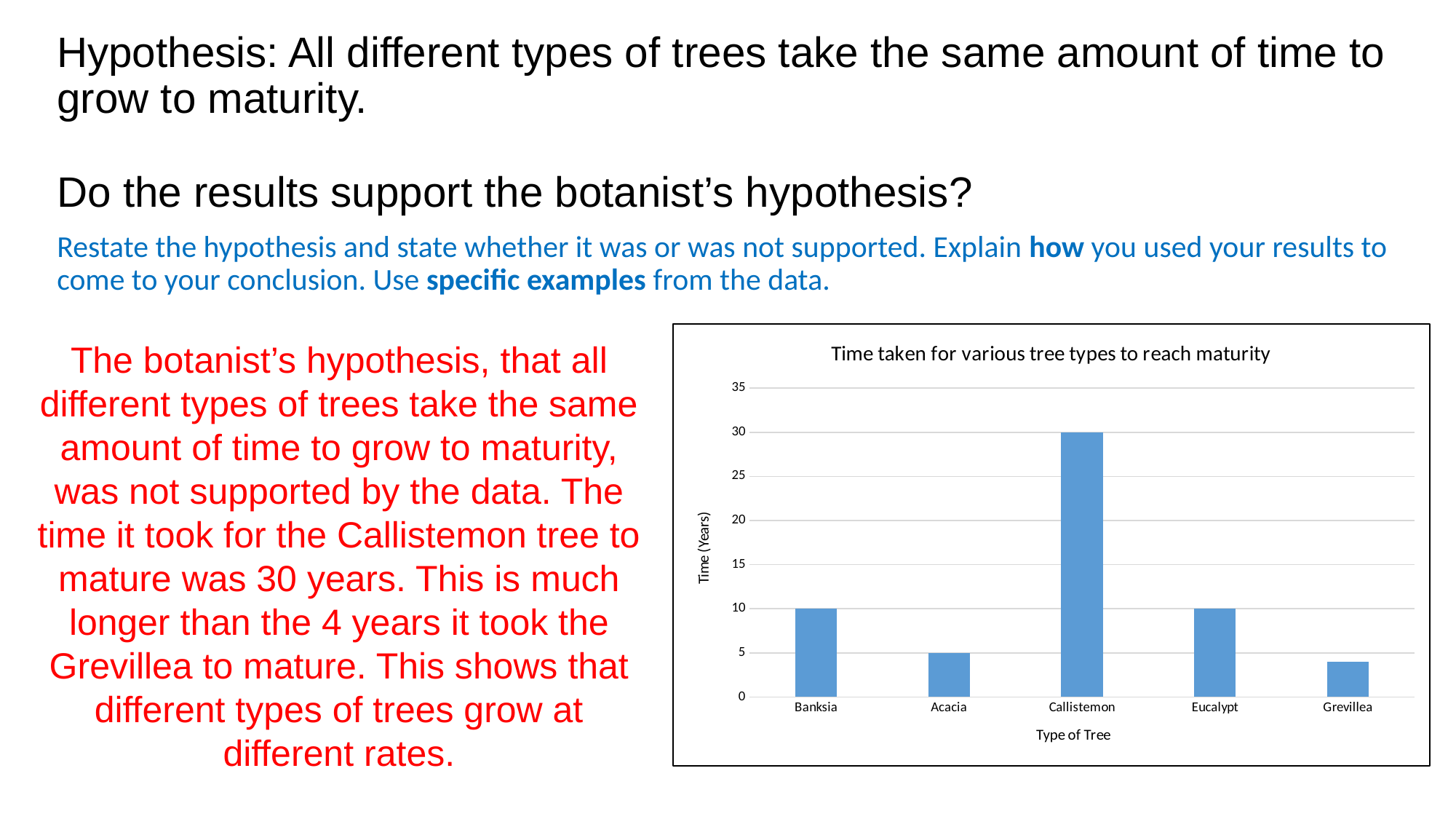

Hypothesis: All different types of trees take the same amount of time to grow to maturity.

Do the results support the botanist’s hypothesis?
Restate the hypothesis and state whether it was or was not supported. Explain how you used your results to come to your conclusion. Use specific examples from the data.

### Chart: Time taken for various tree types to reach maturity

| Category |  |
|---|---|
| Banksia | 10.0 |
| Acacia | 5.0 |
| Callistemon | 30.0 |
| Eucalypt | 10.0 |
| Grevillea | 4.0 |
The botanist’s hypothesis, that all different types of trees take the same amount of time to grow to maturity, was not supported by the data. The time it took for the Callistemon tree to mature was 30 years. This is much longer than the 4 years it took the Grevillea to mature. This shows that different types of trees grow at different rates.